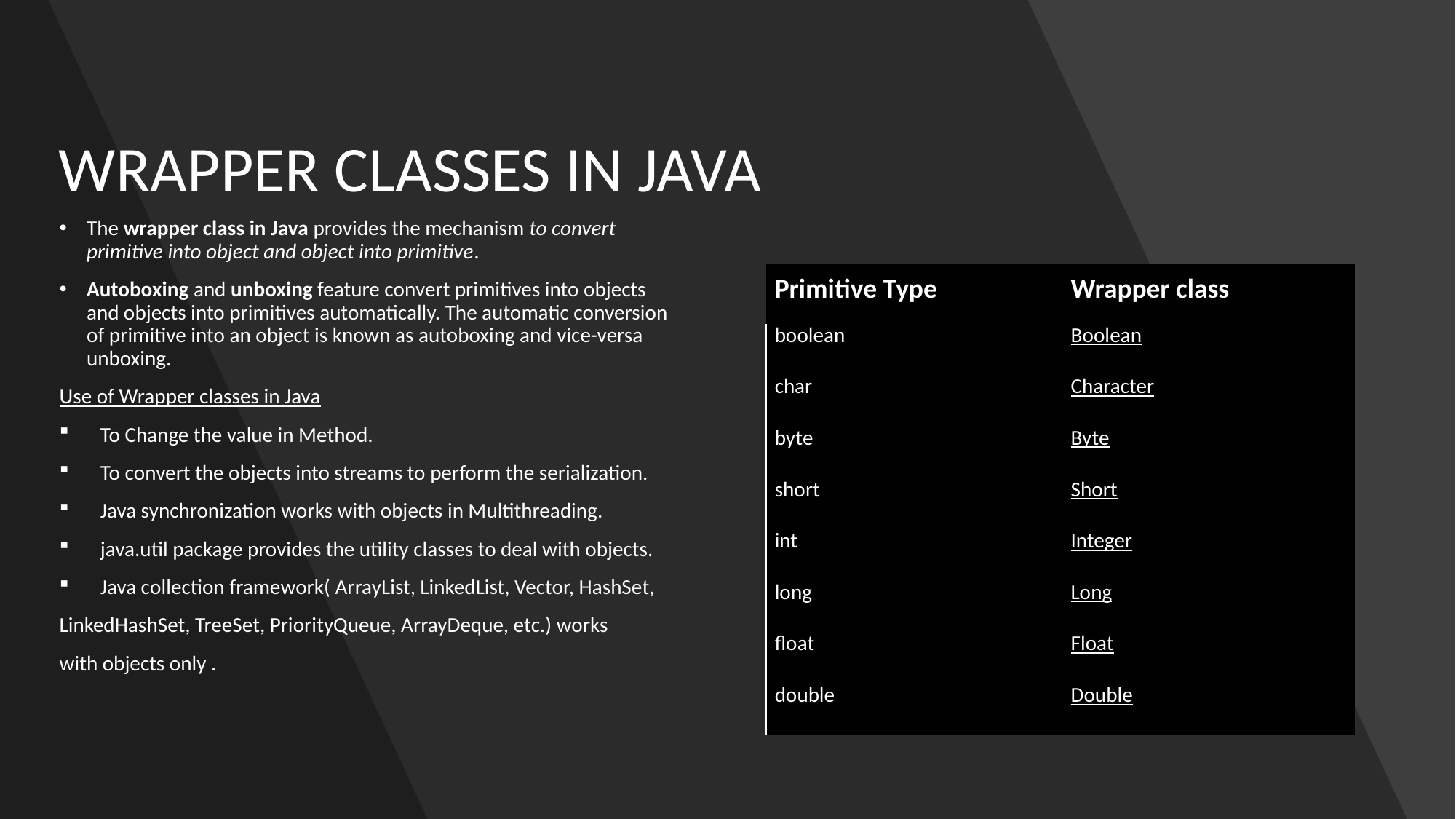

# WRAPPER CLASSES IN JAVA
The wrapper class in Java provides the mechanism to convert primitive into object and object into primitive.
Autoboxing and unboxing feature convert primitives into objects and objects into primitives automatically. The automatic conversion of primitive into an object is known as autoboxing and vice-versa unboxing.
Use of Wrapper classes in Java
To Change the value in Method.
To convert the objects into streams to perform the serialization.
Java synchronization works with objects in Multithreading.
java.util package provides the utility classes to deal with objects.
Java collection framework( ArrayList, LinkedList, Vector, HashSet,
LinkedHashSet, TreeSet, PriorityQueue, ArrayDeque, etc.) works
with objects only .
| Primitive Type | Wrapper class |
| --- | --- |
| boolean | Boolean |
| char | Character |
| byte | Byte |
| short | Short |
| int | Integer |
| long | Long |
| float | Float |
| double | Double |